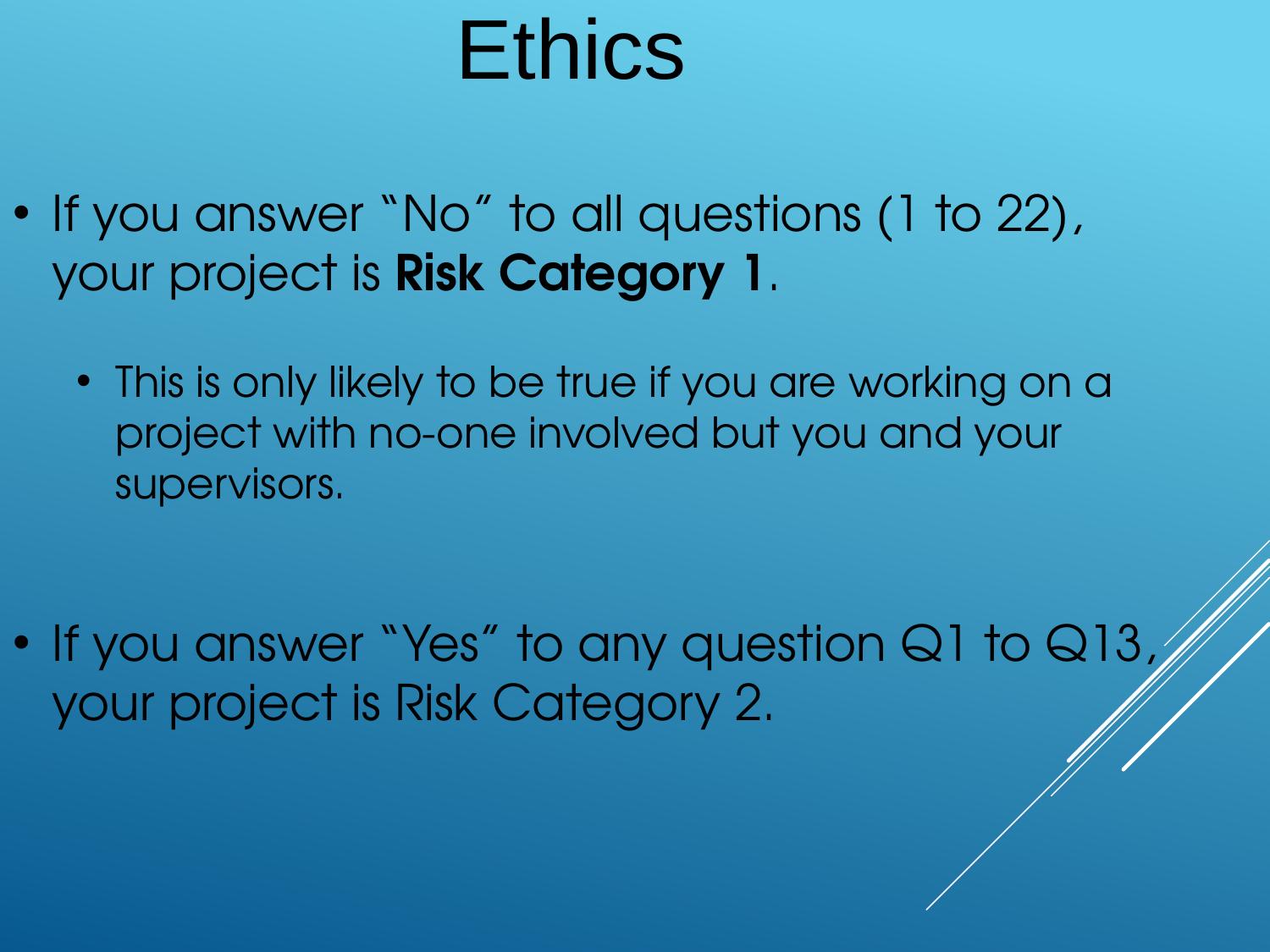

Ethics
If you answer “No” to all questions (1 to 22), your project is Risk Category 1.

This is only likely to be true if you are working on a project with no-one involved but you and your supervisors.

If you answer “Yes” to any question Q1 to Q13, your project is Risk Category 2.